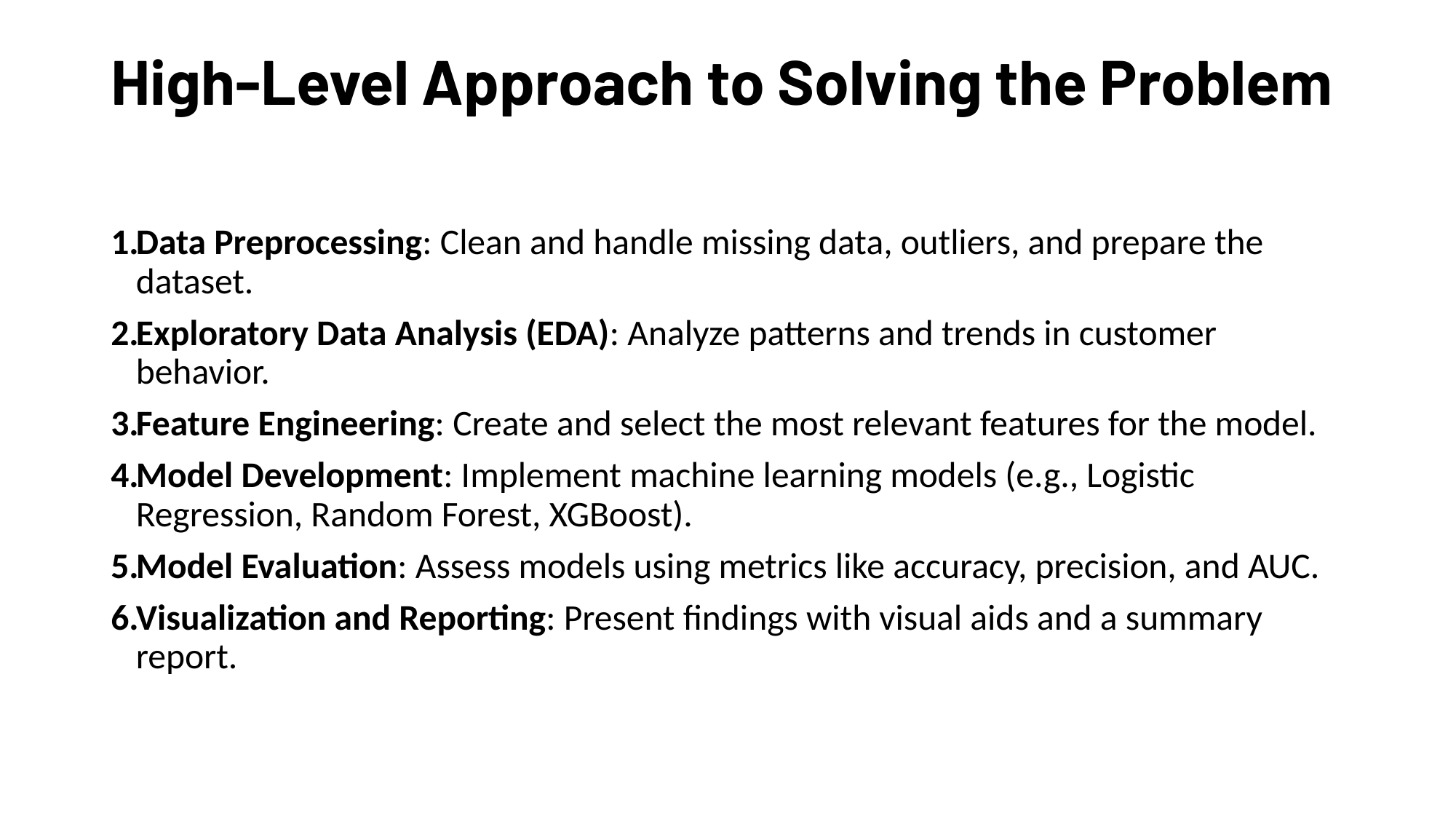

# High-Level Approach to Solving the Problem
Data Preprocessing: Clean and handle missing data, outliers, and prepare the dataset.
Exploratory Data Analysis (EDA): Analyze patterns and trends in customer behavior.
Feature Engineering: Create and select the most relevant features for the model.
Model Development: Implement machine learning models (e.g., Logistic Regression, Random Forest, XGBoost).
Model Evaluation: Assess models using metrics like accuracy, precision, and AUC.
Visualization and Reporting: Present findings with visual aids and a summary report.